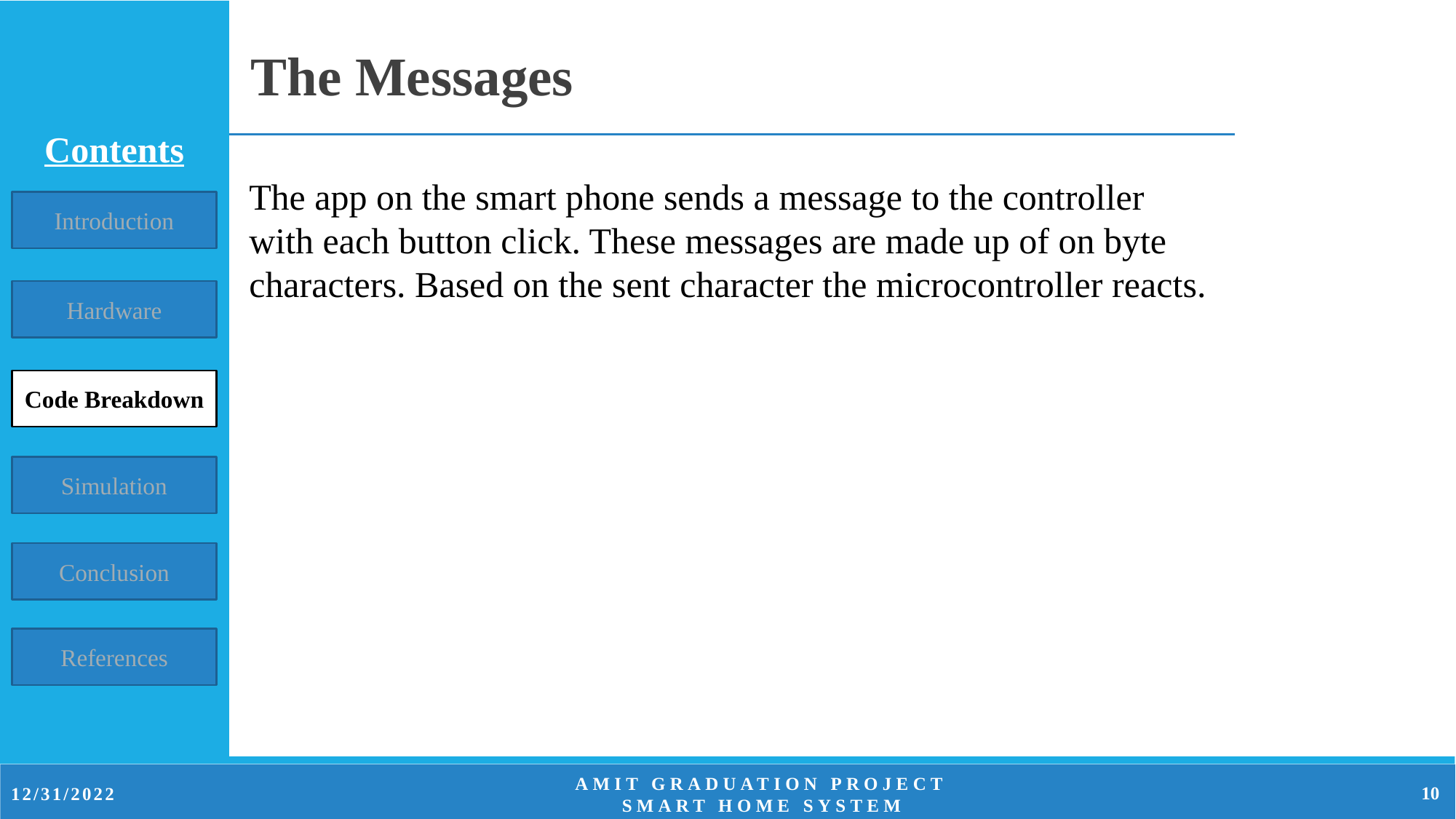

The Messages
The app on the smart phone sends a message to the controller with each button click. These messages are made up of on byte characters. Based on the sent character the microcontroller reacts.

10
12/31/2022
Amit Graduation Project
Smart Home System